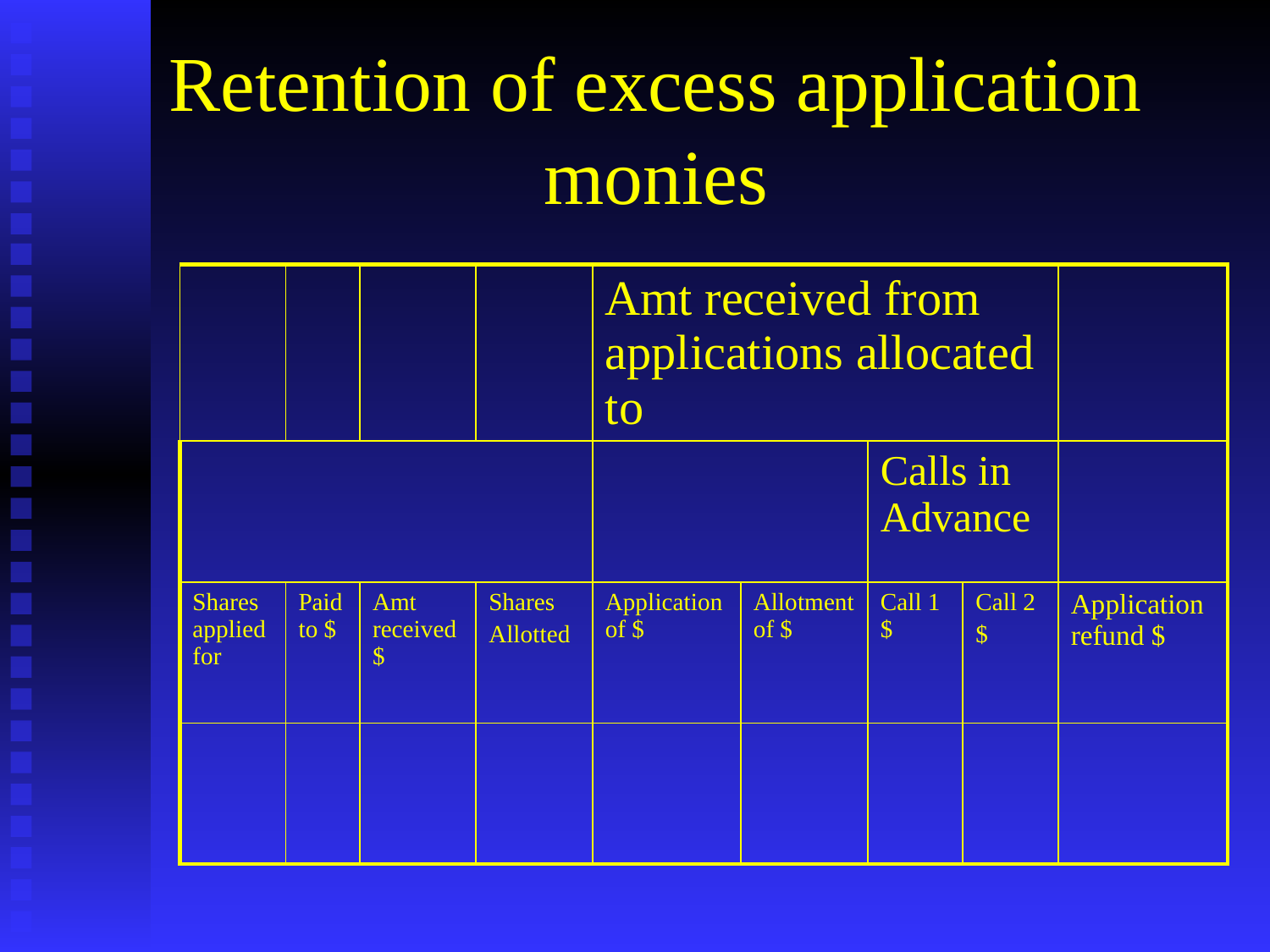

# Retention of excess application monies
|  |  |  |  | Amt received from applications allocated to |  |  |  |  |
| --- | --- | --- | --- | --- | --- | --- | --- | --- |
|  |  |  |  |  |  | Calls in Advance |  |  |
| Shares applied for | Paid to $ | Amt received $ | Shares Allotted | Application of $ | Allotment of $ | Call 1 $ | Call 2 $ | Application refund $ |
|  |  |  |  |  |  |  |  |  |